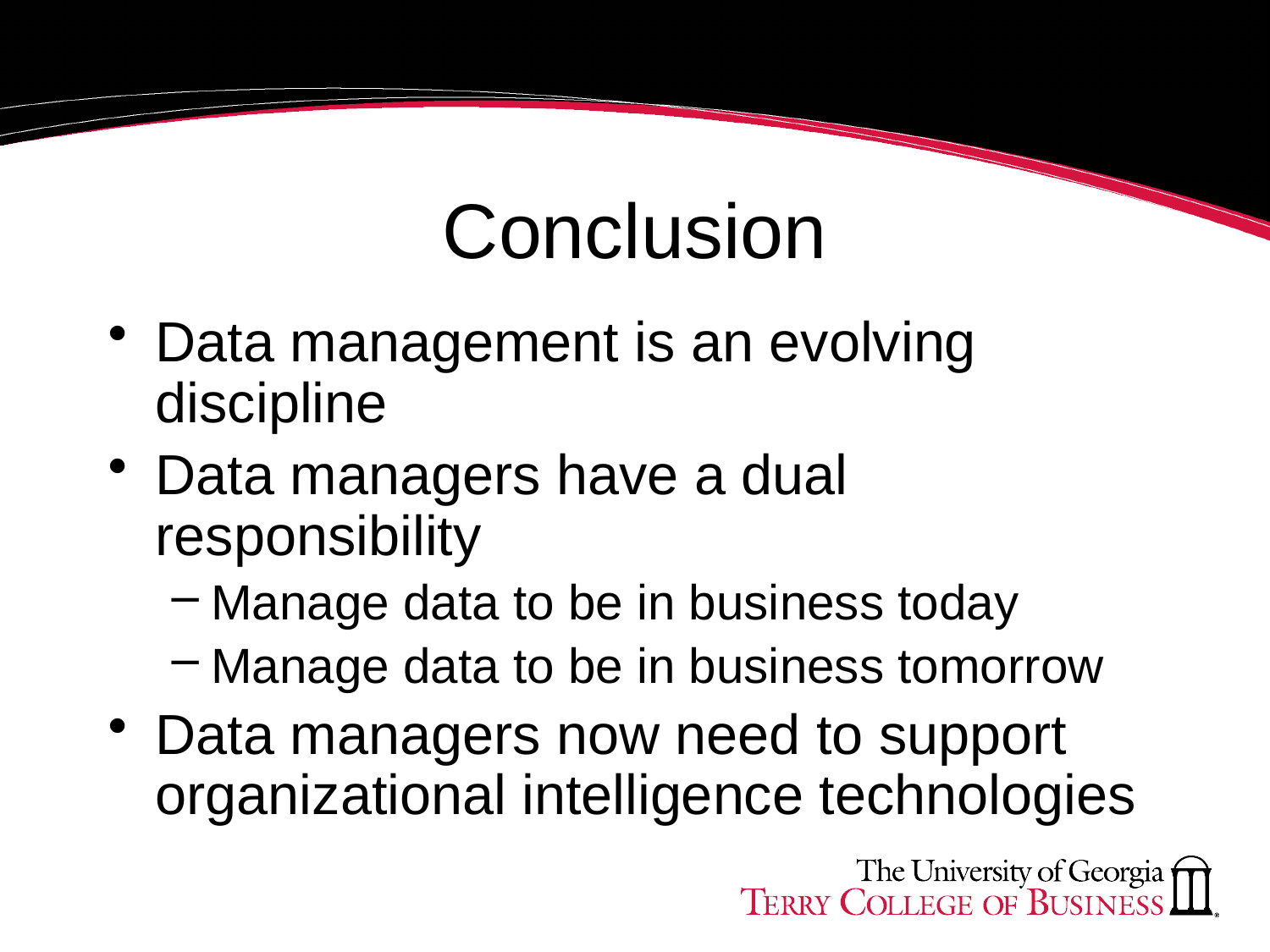

# Conclusion
Data management is an evolving discipline
Data managers have a dual responsibility
Manage data to be in business today
Manage data to be in business tomorrow
Data managers now need to support organizational intelligence technologies